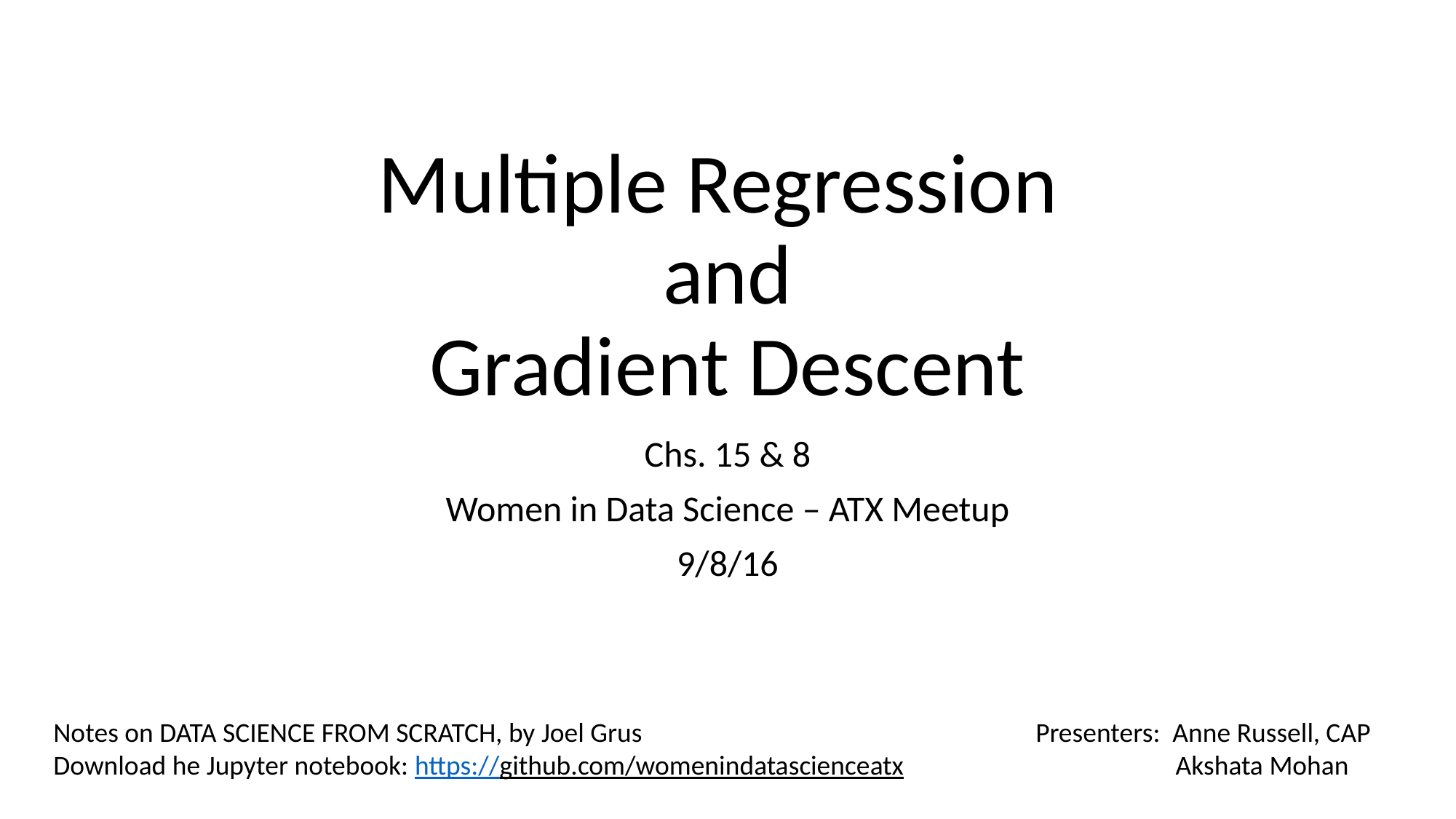

# Multiple Regression and Gradient Descent
Chs. 15 & 8
Women in Data Science – ATX Meetup
9/8/16
Notes on DATA SCIENCE FROM SCRATCH, by Joel Grus				Presenters:  Anne Russell, CAP
Download he Jupyter notebook: https://github.com/womenindatascienceatx			     Akshata Mohan